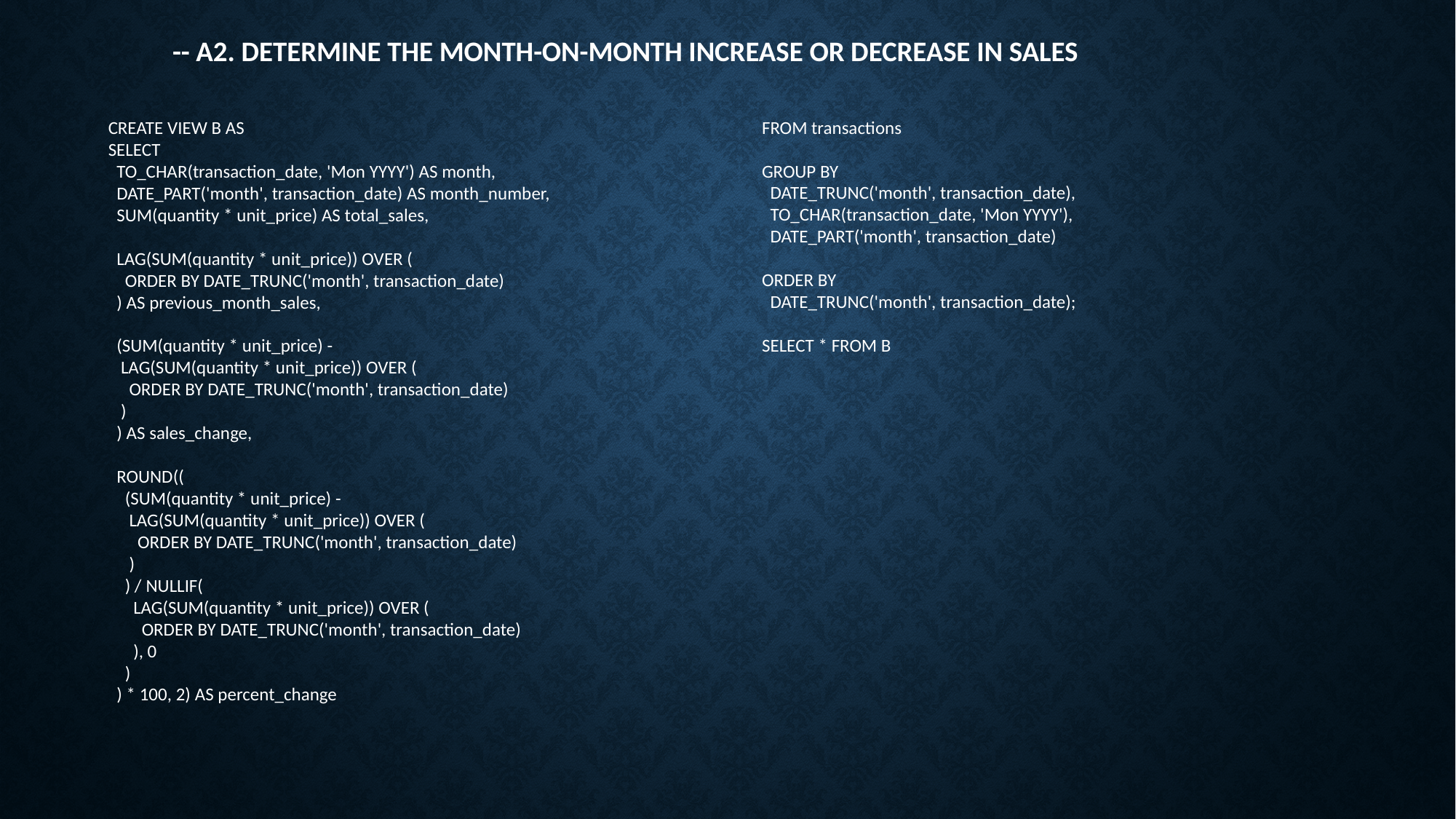

# -- A2. Determine the month-on-month increase or decrease in sales
FROM transactions

GROUP BY
  DATE_TRUNC('month', transaction_date),
  TO_CHAR(transaction_date, 'Mon YYYY'),
  DATE_PART('month', transaction_date)

ORDER BY
  DATE_TRUNC('month', transaction_date);

SELECT * FROM B

CREATE VIEW B AS
SELECT
  TO_CHAR(transaction_date, 'Mon YYYY') AS month,
  DATE_PART('month', transaction_date) AS month_number,
  SUM(quantity * unit_price) AS total_sales,

  LAG(SUM(quantity * unit_price)) OVER (
    ORDER BY DATE_TRUNC('month', transaction_date)
  ) AS previous_month_sales,

  (SUM(quantity * unit_price) -
   LAG(SUM(quantity * unit_price)) OVER (
     ORDER BY DATE_TRUNC('month', transaction_date)
   )
  ) AS sales_change,

  ROUND((
    (SUM(quantity * unit_price) -
     LAG(SUM(quantity * unit_price)) OVER (
       ORDER BY DATE_TRUNC('month', transaction_date)
     )
    ) / NULLIF(
      LAG(SUM(quantity * unit_price)) OVER (
        ORDER BY DATE_TRUNC('month', transaction_date)
      ), 0
    )
  ) * 100, 2) AS percent_change